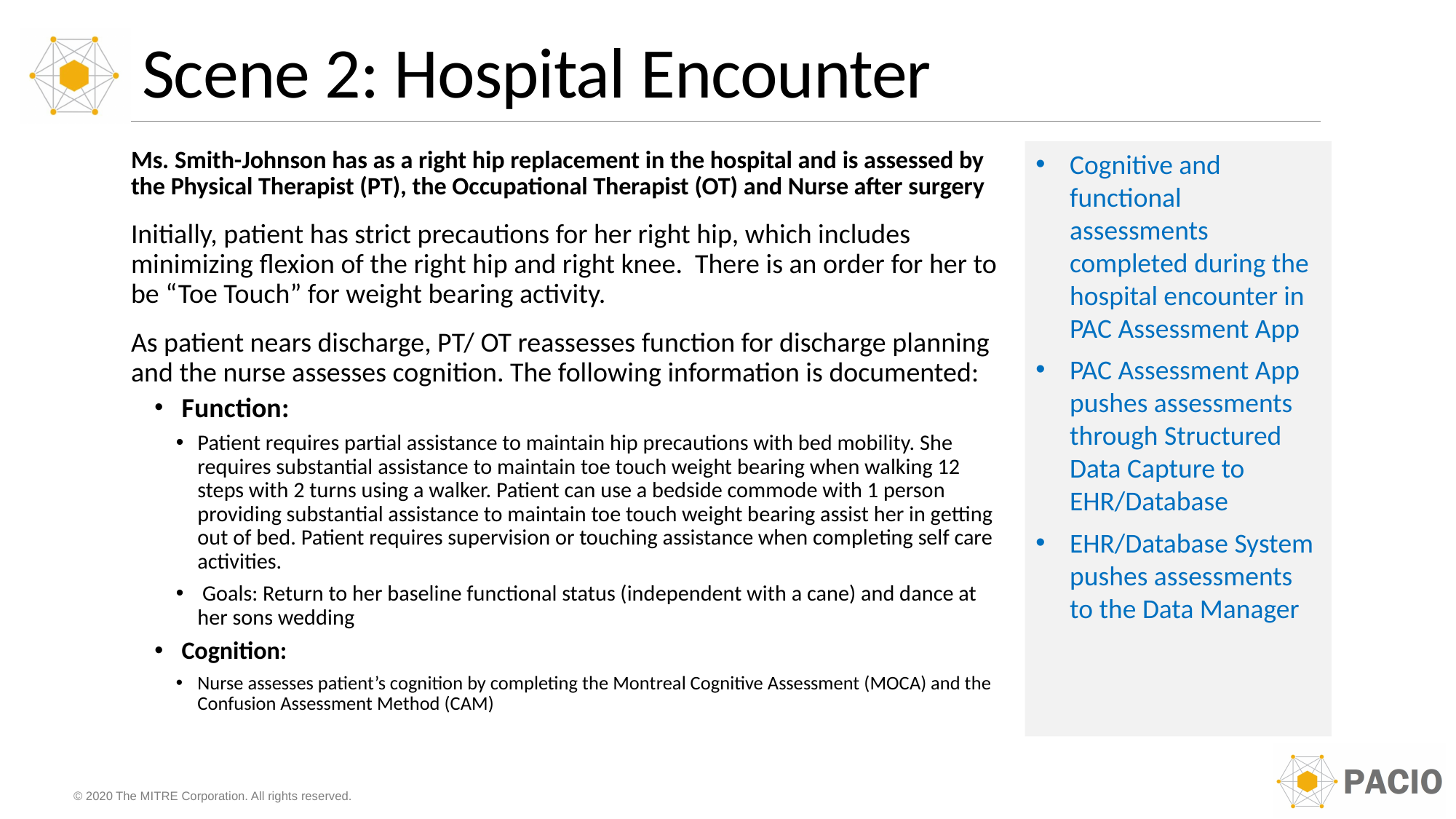

# Scene 2: Hospital Encounter
Cognitive and functional assessments completed during the hospital encounter in PAC Assessment App
PAC Assessment App pushes assessments through Structured Data Capture to EHR/Database
EHR/Database System pushes assessments to the Data Manager

Ms. Smith-Johnson has as a right hip replacement in the hospital and is assessed by the Physical Therapist (PT), the Occupational Therapist (OT) and Nurse after surgery
Initially, patient has strict precautions for her right hip, which includes minimizing flexion of the right hip and right knee.  There is an order for her to be “Toe Touch” for weight bearing activity.
As patient nears discharge, PT/ OT reassesses function for discharge planning and the nurse assesses cognition. The following information is documented:
 Function:
Patient requires partial assistance to maintain hip precautions with bed mobility. She requires substantial assistance to maintain toe touch weight bearing when walking 12 steps with 2 turns using a walker. Patient can use a bedside commode with 1 person providing substantial assistance to maintain toe touch weight bearing assist her in getting out of bed. Patient requires supervision or touching assistance when completing self care activities.
 Goals: Return to her baseline functional status (independent with a cane) and dance at her sons wedding
 Cognition:
Nurse assesses patient’s cognition by completing the Montreal Cognitive Assessment (MOCA) and the Confusion Assessment Method (CAM)